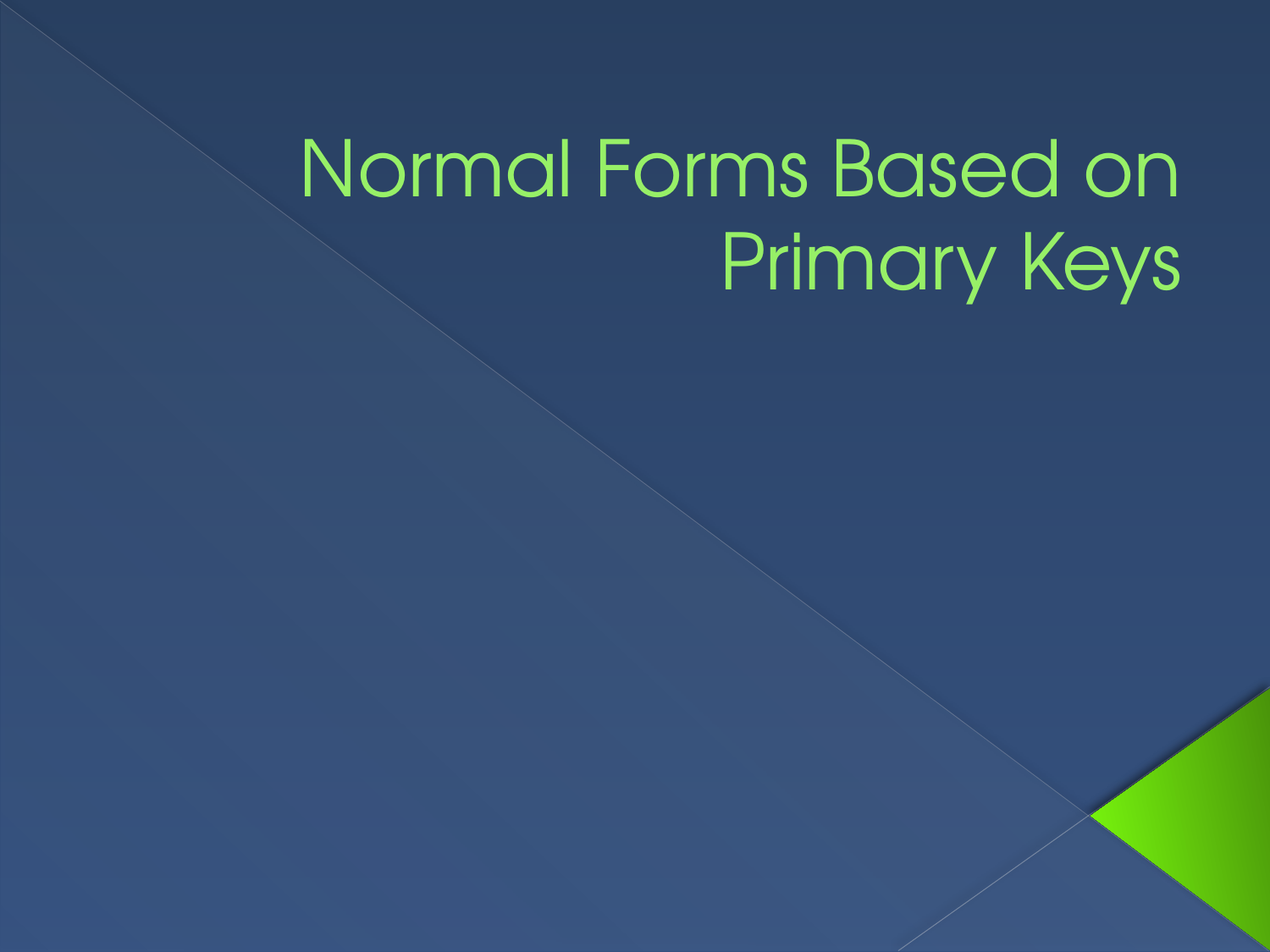

# Normal Forms Based on Primary Keys